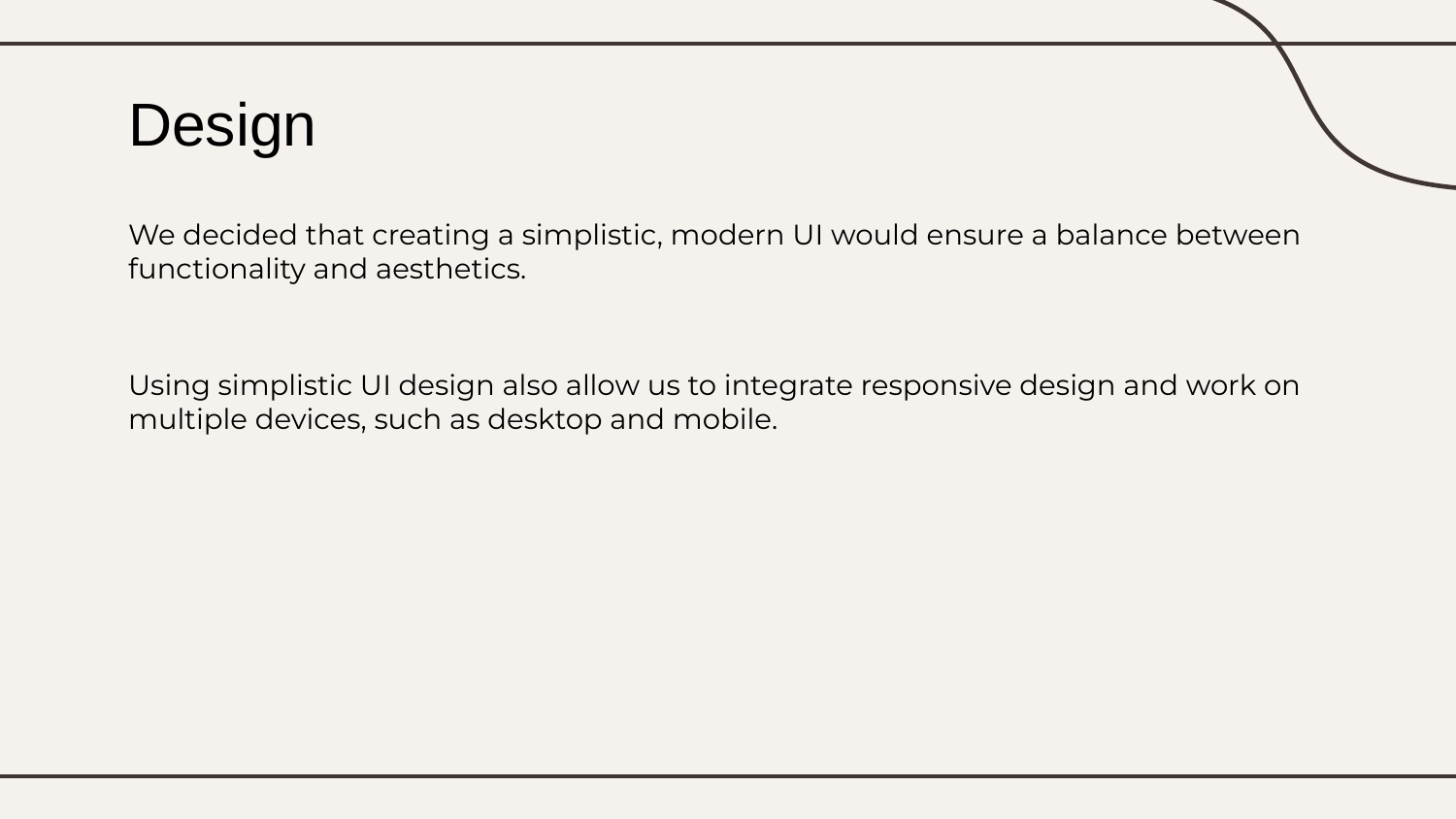

# Design
We decided that creating a simplistic, modern UI would ensure a balance between functionality and aesthetics.

Using simplistic UI design also allow us to integrate responsive design and work on multiple devices, such as desktop and mobile.